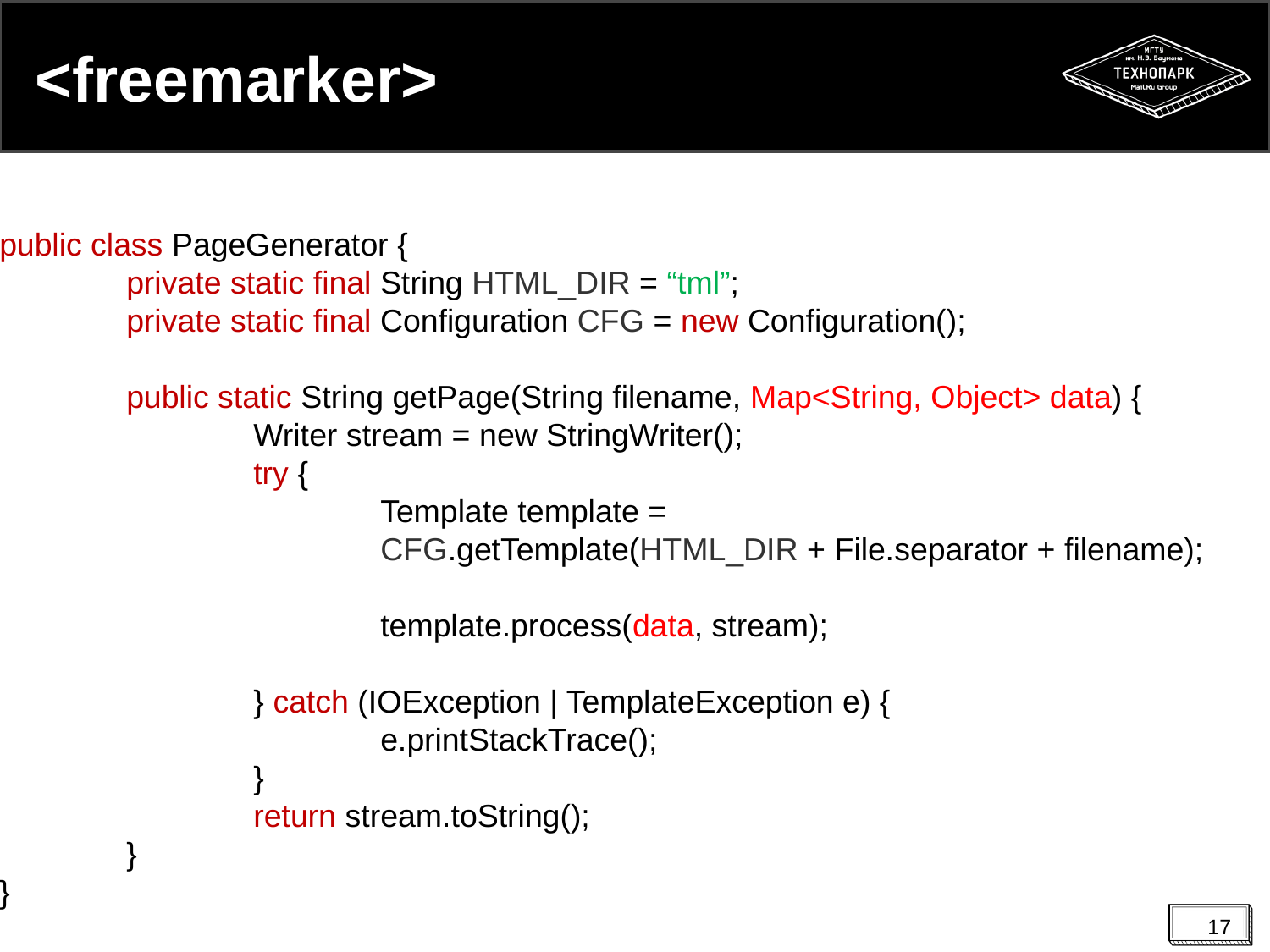

# <freemarker>
public class PageGenerator {
	private static final String HTML_DIR = “tml”;
	private static final Configuration CFG = new Configuration();

	public static String getPage(String filename, Map<String, Object> data) {
		Writer stream = new StringWriter();
		try {
			Template template =
			CFG.getTemplate(HTML_DIR + File.separator + filename);

			template.process(data, stream);

		} catch (IOException | TemplateException e) {
			e.printStackTrace();
		}
		return stream.toString();
	}
}
17